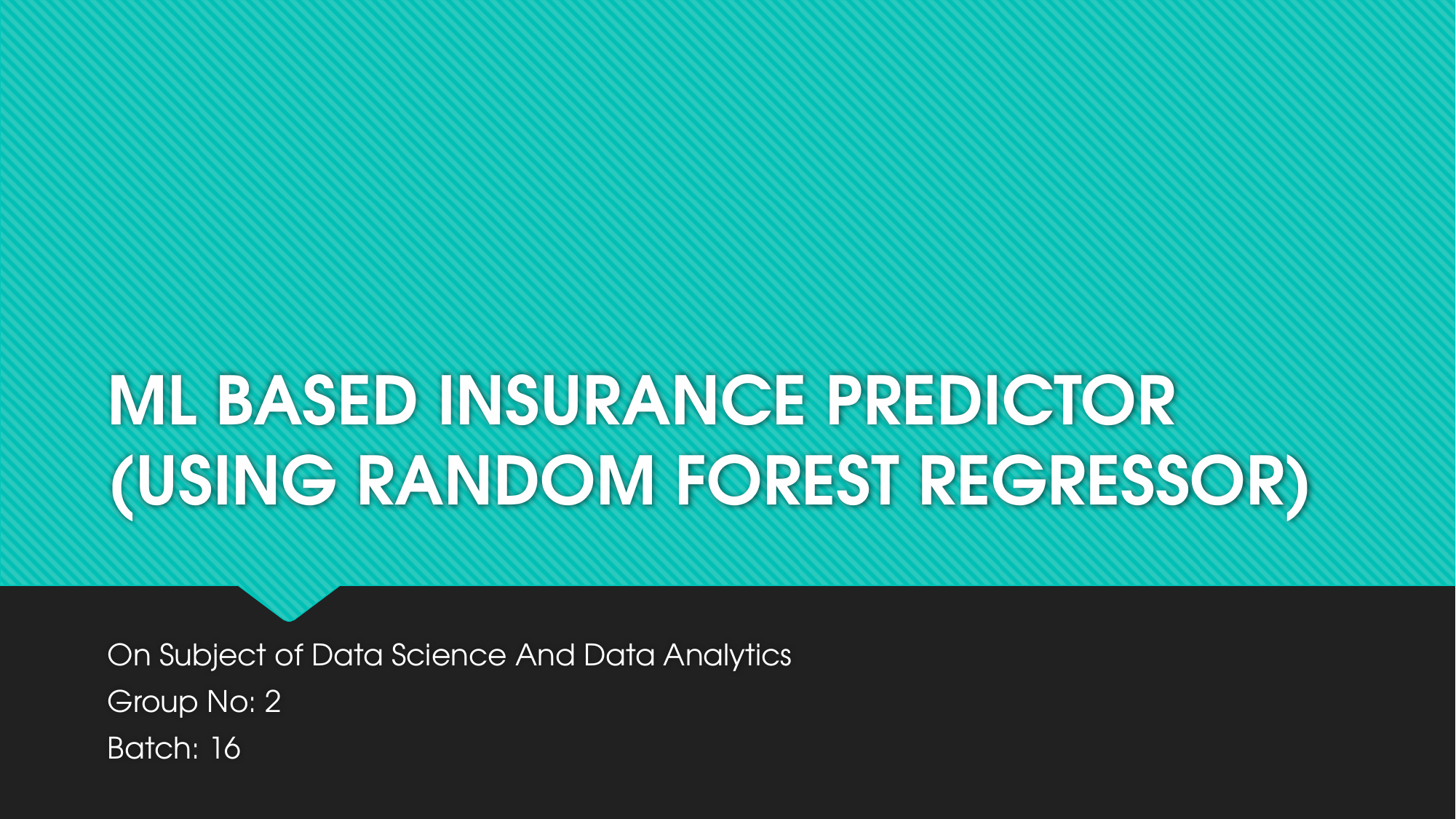

# ML BASED INSURANCE PREDICTOR (USING RANDOM FOREST REGRESSOR)
On Subject of Data Science And Data Analytics
Group No: 2
Batch: 16